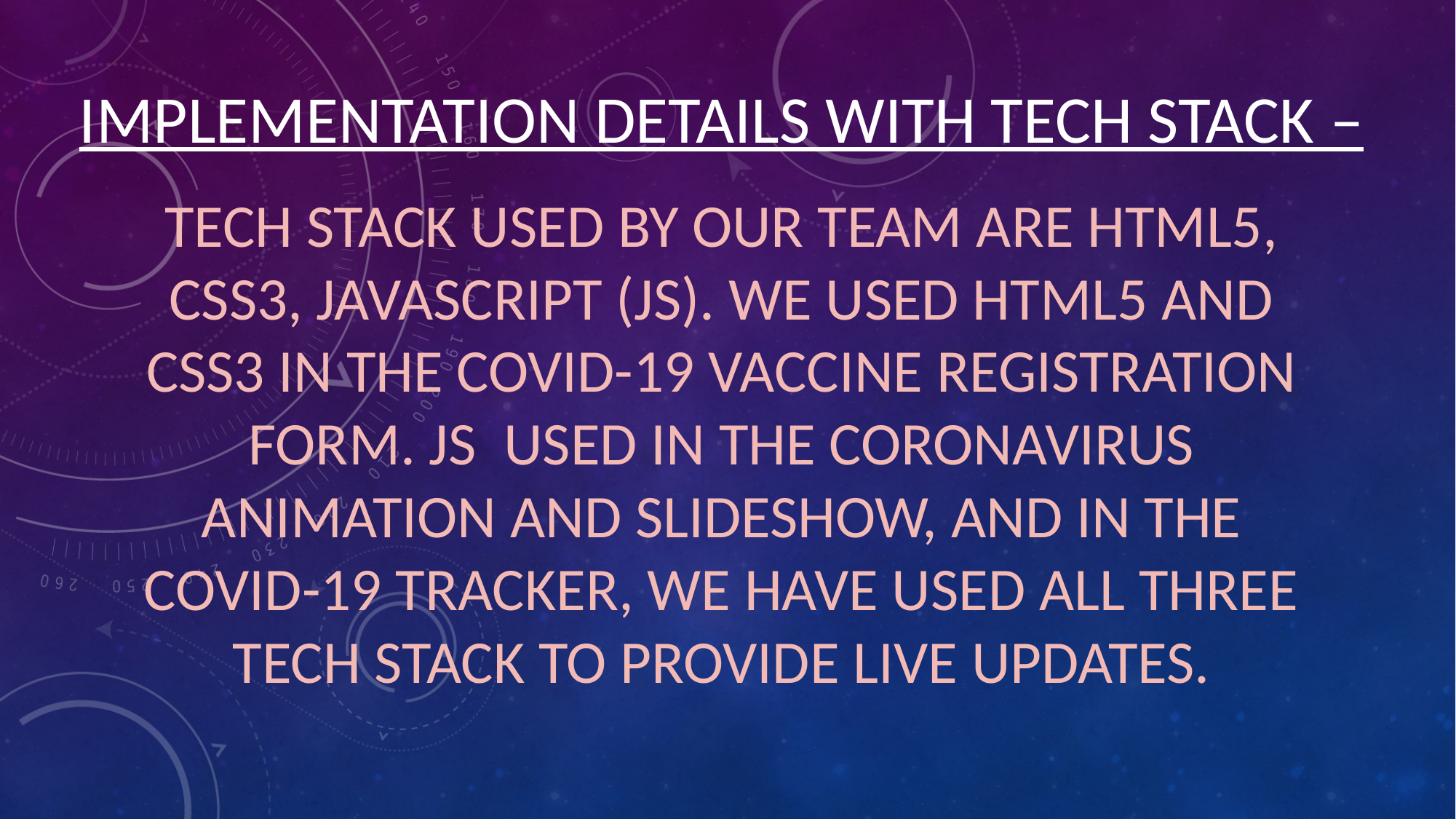

# Implementation Details with Tech Stack –
Tech Stack used by our team are HTML5, CSS3, JavaScript (JS). We used HTML5 and CSS3 in the COVID-19 vaccine registration form. JS  used in the coronavirus animation and slideshow, and in the COVID-19 Tracker, we have used all three tech stack to provide live updates.